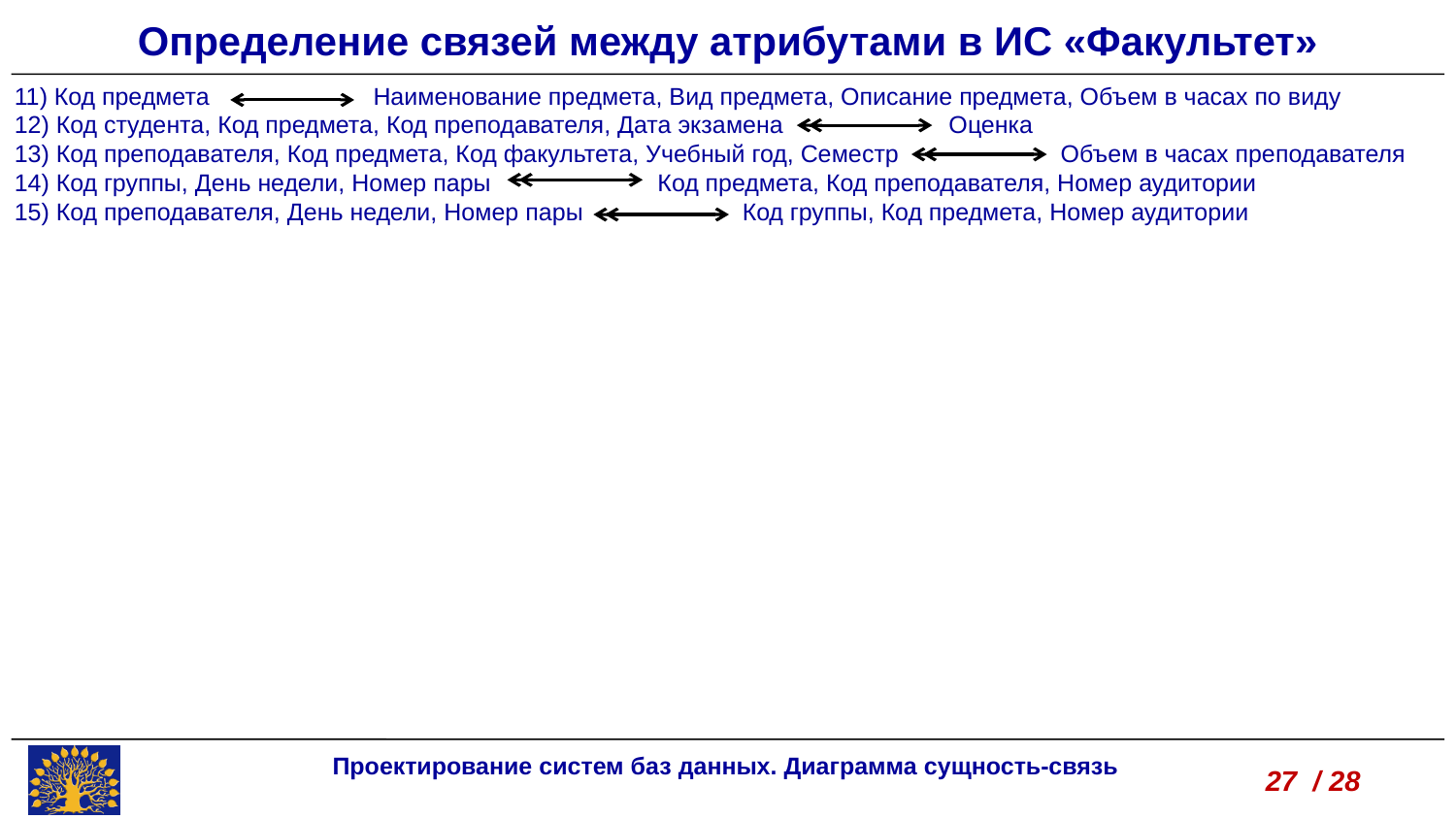

Определение связей между атрибутами в ИС «Факультет»

11) Код предмета 	          Наименование предмета, Вид предмета, Описание предмета, Объем в часах по виду
12) Код студента, Код предмета, Код преподавателя, Дата экзамена	         Оценка
13) Код преподавателя, Код предмета, Код факультета, Учебный год, Семестр	    Объем в часах преподавателя
14) Код группы, День недели, Номер пары 	         Код предмета, Код преподавателя, Номер аудитории
15) Код преподавателя, День недели, Номер пары 		Код группы, Код предмета, Номер аудитории